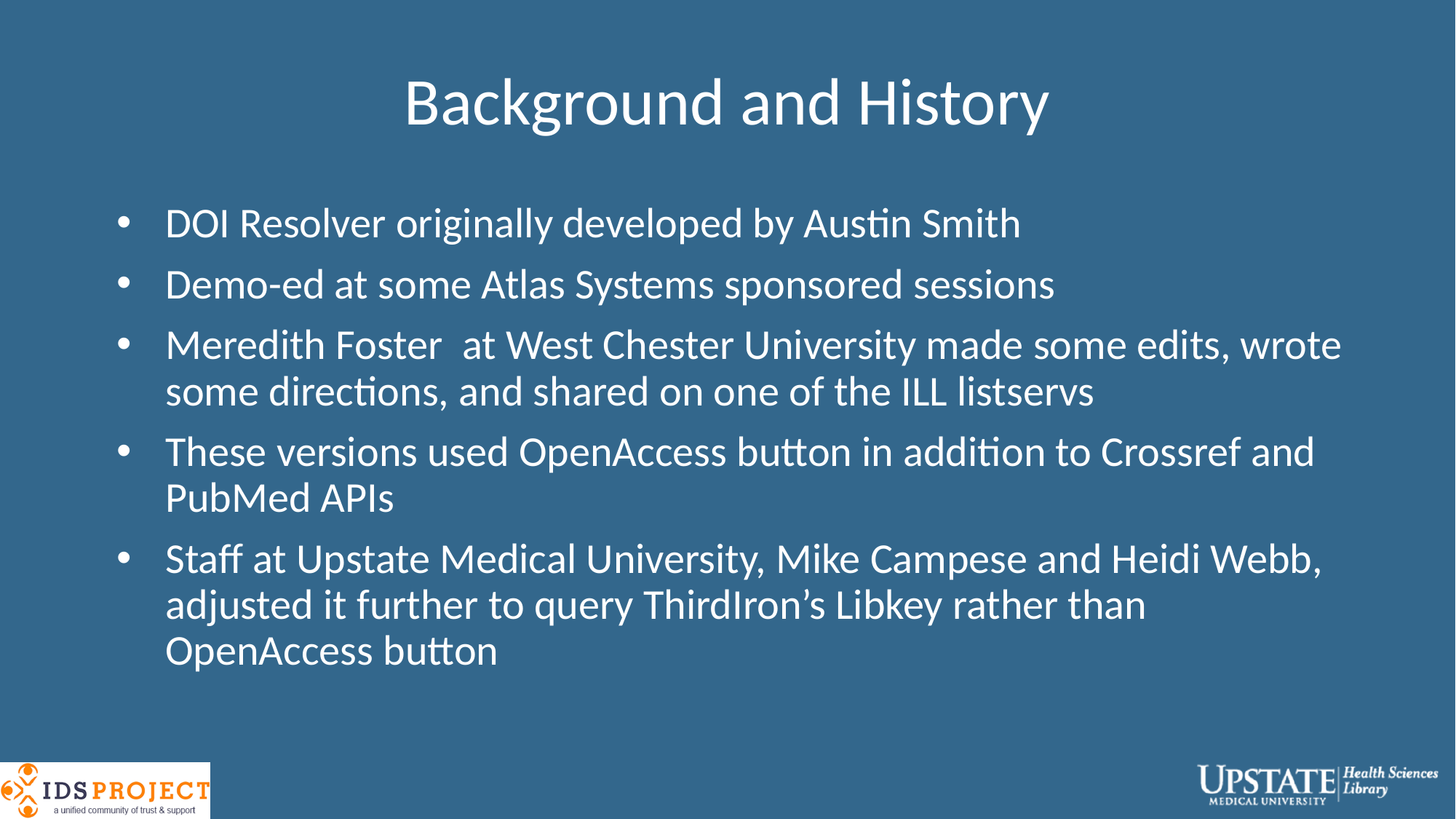

# Background and History
DOI Resolver originally developed by Austin Smith
Demo-ed at some Atlas Systems sponsored sessions
Meredith Foster  at West Chester University made some edits, wrote some directions, and shared on one of the ILL listservs
These versions used OpenAccess button in addition to Crossref and PubMed APIs
Staff at Upstate Medical University, Mike Campese and Heidi Webb, adjusted it further to query ThirdIron’s Libkey rather than OpenAccess button